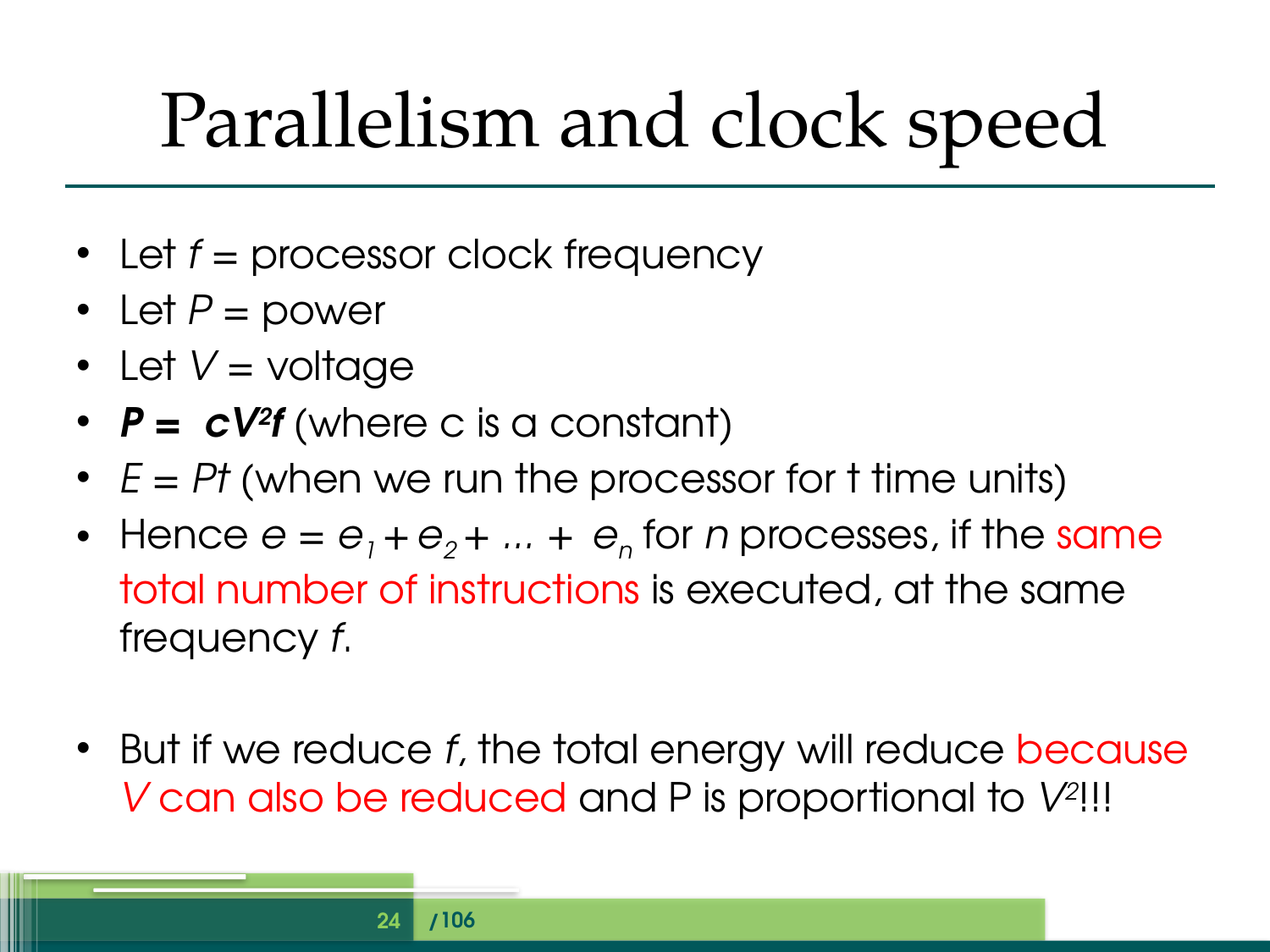

# Parallelism and clock speed
Let f = processor clock frequency
Let P = power
Let V = voltage
P =  cV2f (where c is a constant)
E = Pt (when we run the processor for t time units)
Hence e = e1 + e2 + ... +  en for n processes, if the same total number of instructions is executed, at the same frequency f.

But if we reduce f, the total energy will reduce because V can also be reduced and P is proportional to V2!!!

/106
24